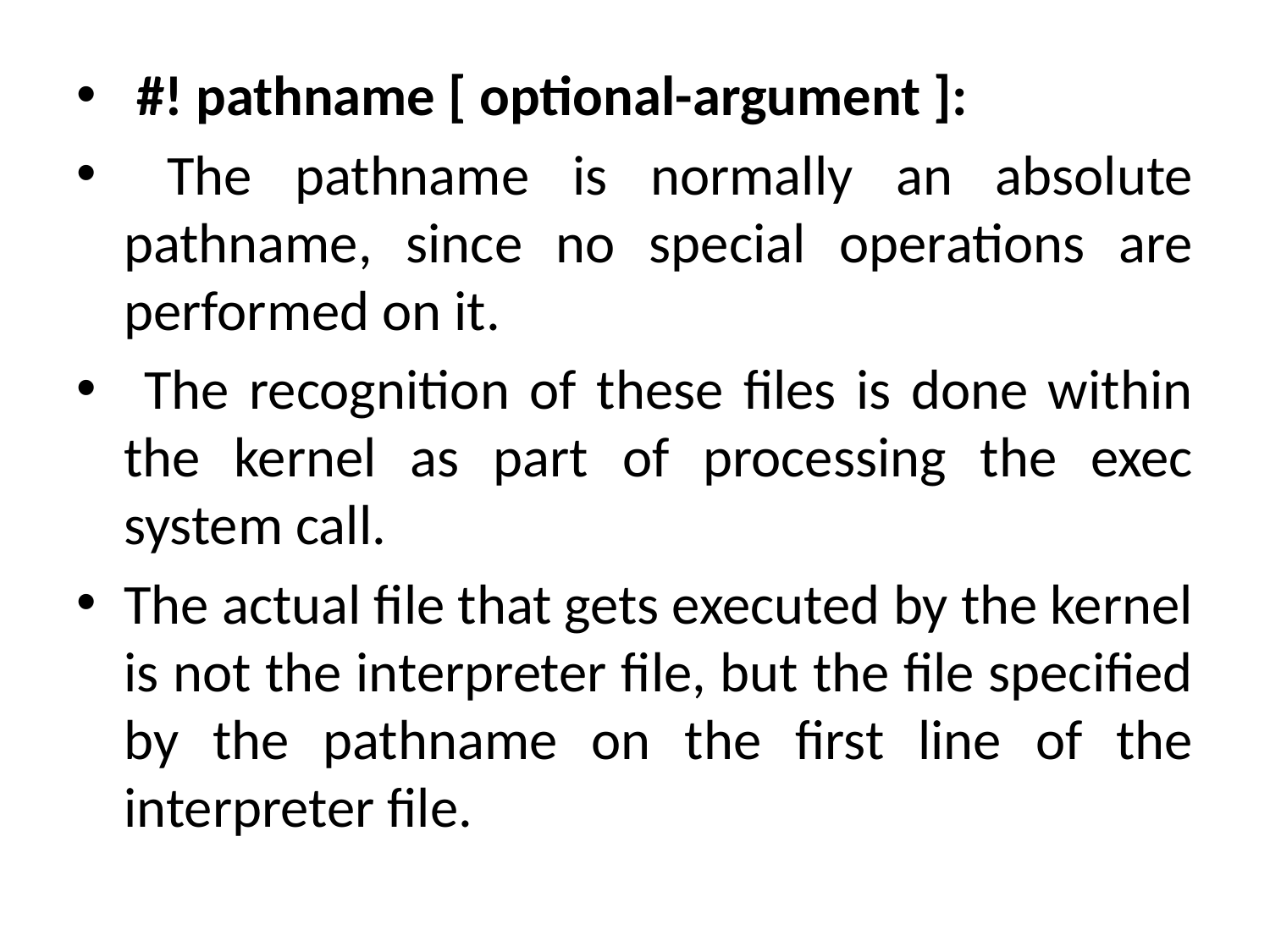

#! pathname [ optional-argument ]:
 The pathname is normally an absolute pathname, since no special operations are performed on it.
 The recognition of these files is done within the kernel as part of processing the exec system call.
The actual file that gets executed by the kernel is not the interpreter file, but the file specified by the pathname on the first line of the interpreter file.